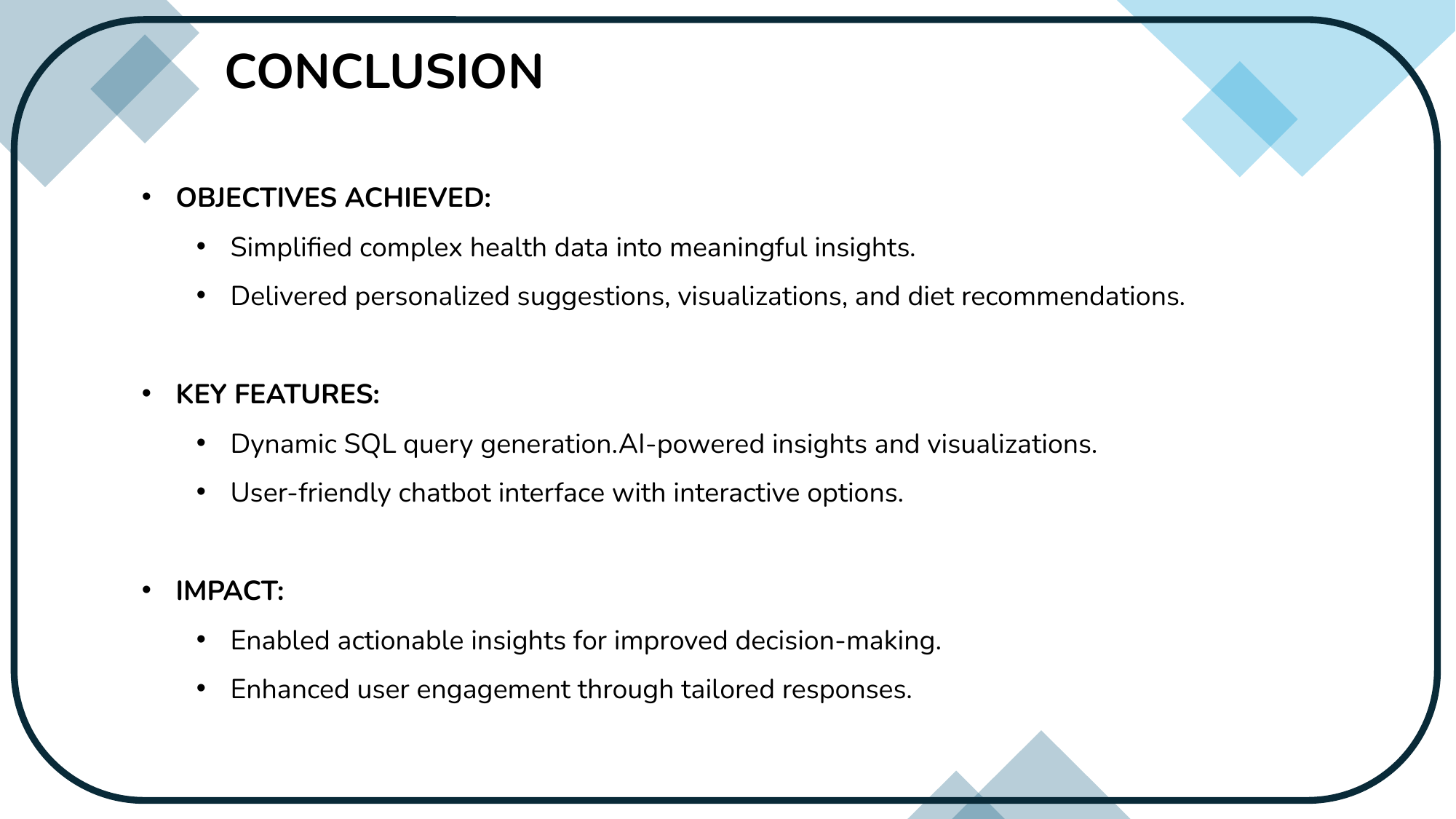

CONCLUSION

OBJECTIVES ACHIEVED:
Simplified complex health data into meaningful insights.
Delivered personalized suggestions, visualizations, and diet recommendations.

KEY FEATURES:
Dynamic SQL query generation.AI-powered insights and visualizations.
User-friendly chatbot interface with interactive options.

IMPACT:
Enabled actionable insights for improved decision-making.
Enhanced user engagement through tailored responses.